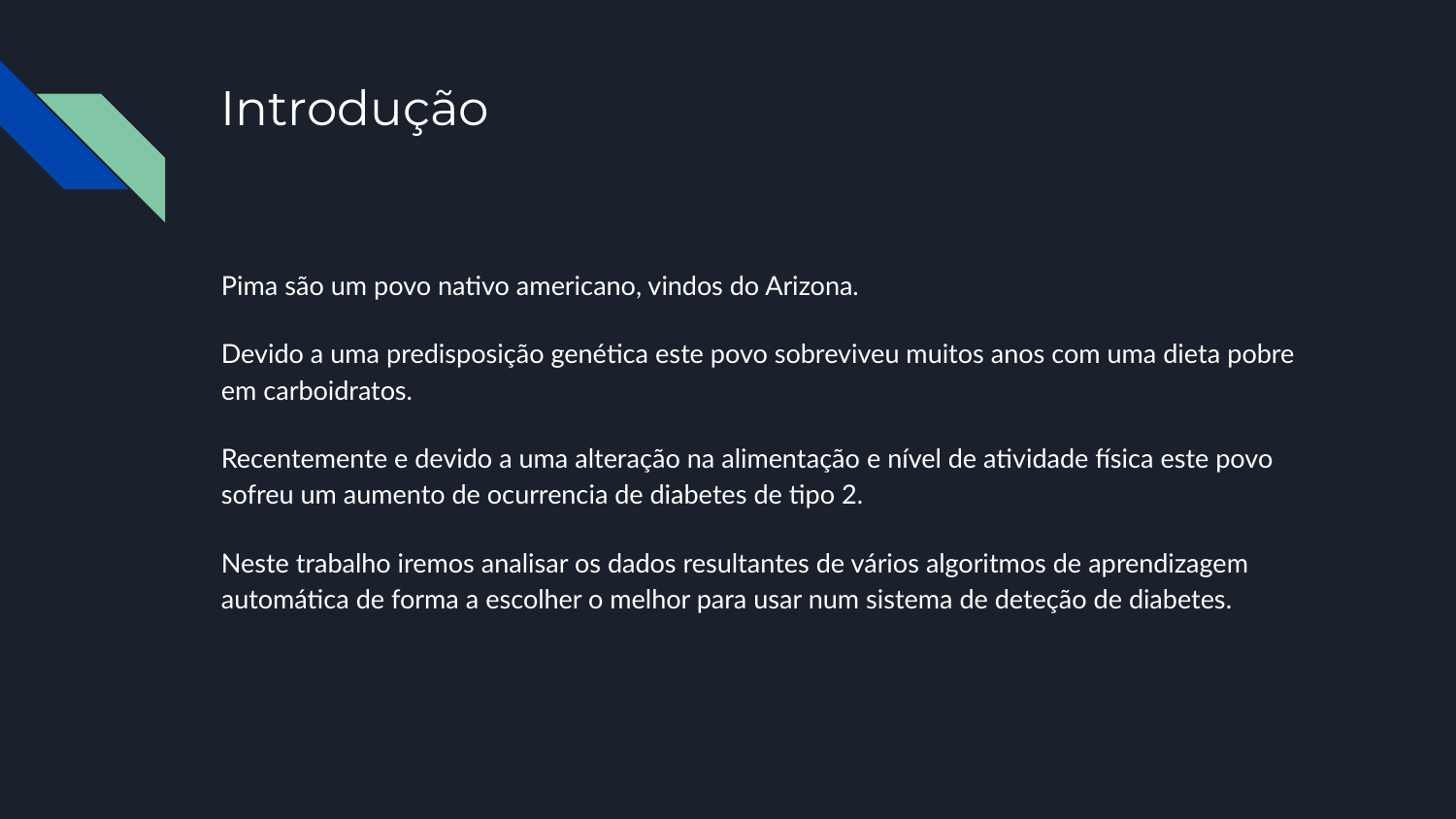

# Introdução
Pima são um povo nativo americano, vindos do Arizona.
Devido a uma predisposição genética este povo sobreviveu muitos anos com uma dieta pobre em carboidratos.
Recentemente e devido a uma alteração na alimentação e nível de atividade física este povo sofreu um aumento de ocurrencia de diabetes de tipo 2.
Neste trabalho iremos analisar os dados resultantes de vários algoritmos de aprendizagem automática de forma a escolher o melhor para usar num sistema de deteção de diabetes.